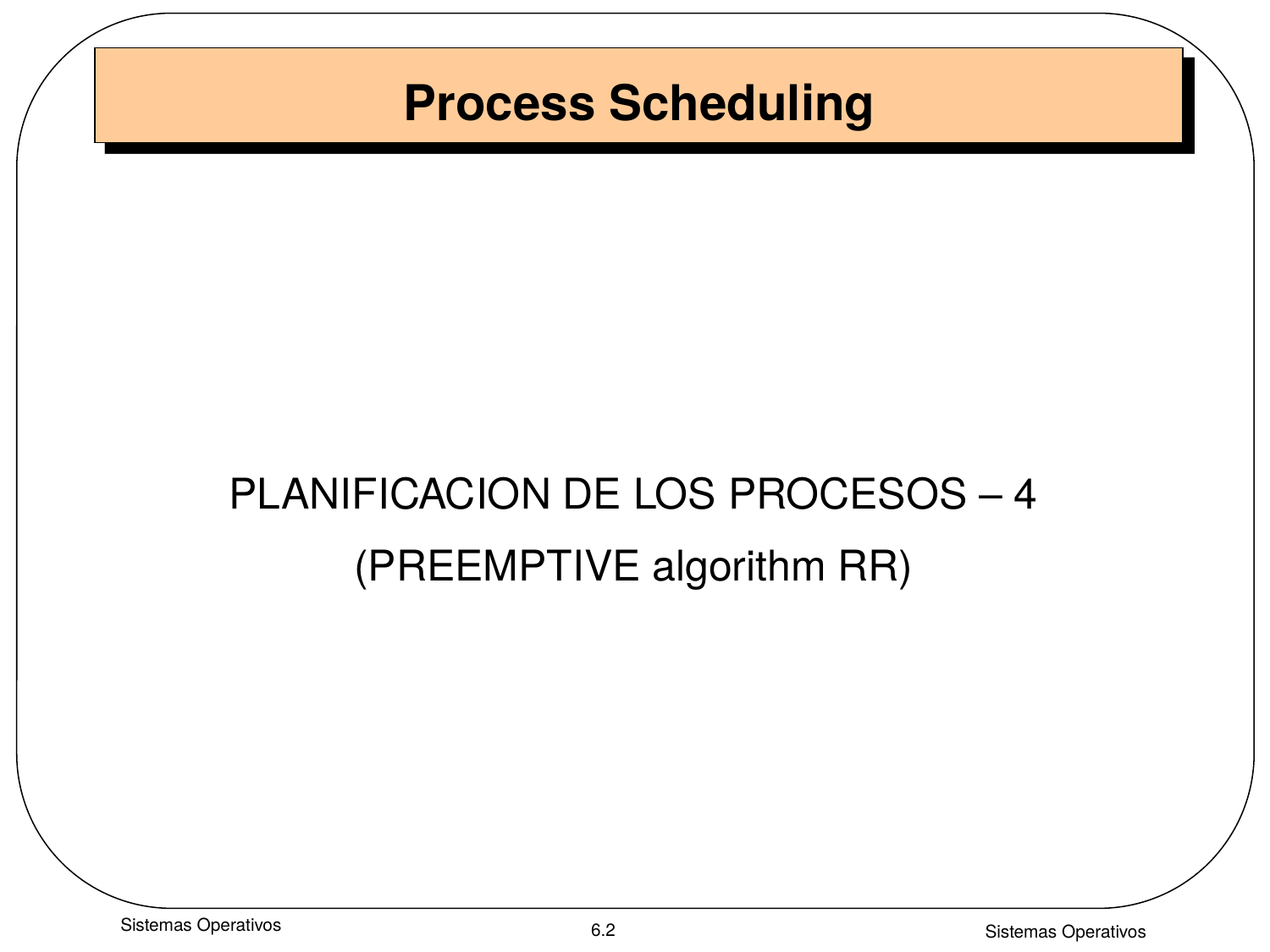

# Process Scheduling

PLANIFICACION DE LOS PROCESOS – 4
(PREEMPTIVE algorithm RR)
Sistemas Operativos